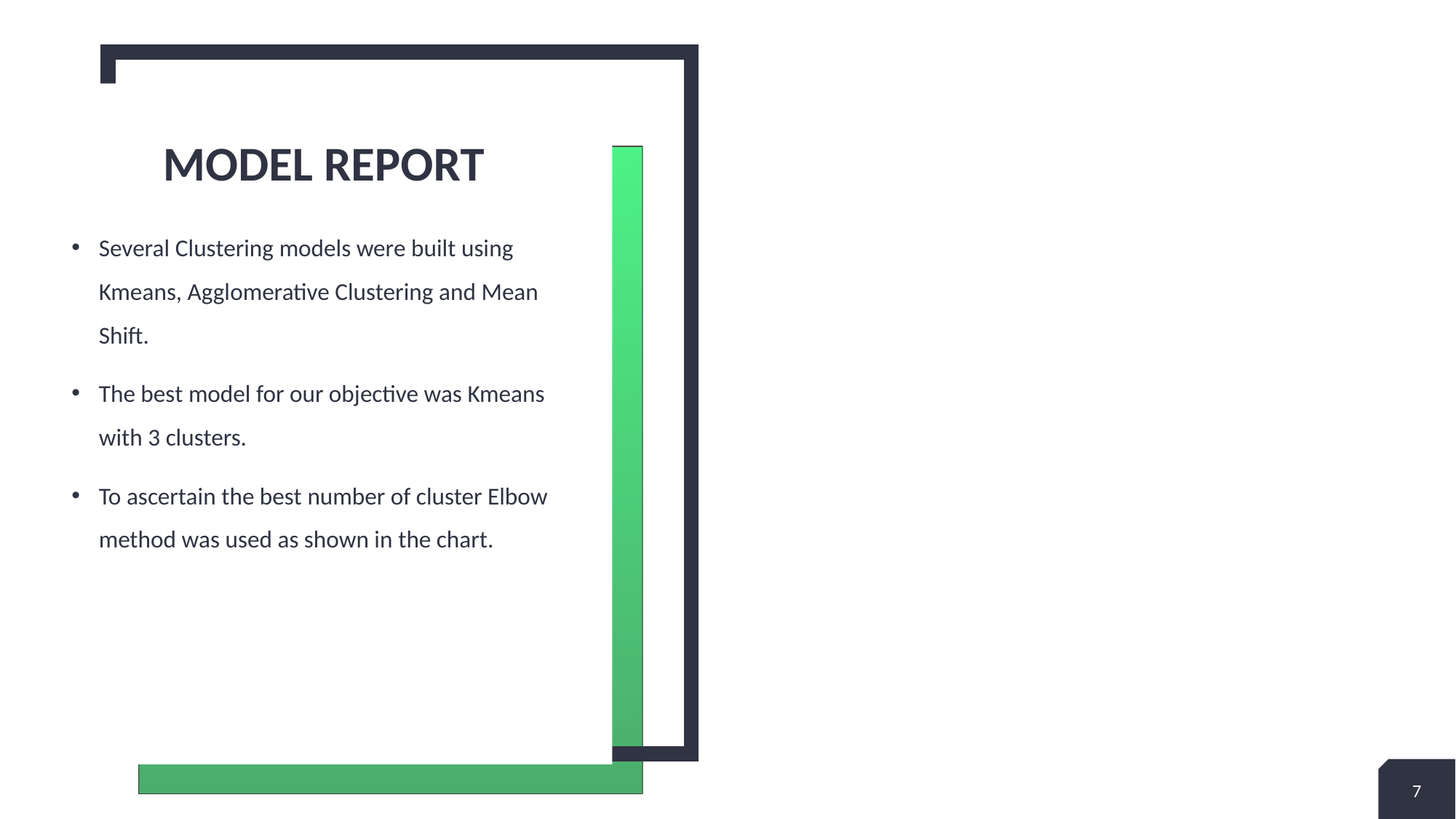

### Chart: CHART TITLE

| Category |
|---|
# Model report
Several Clustering models were built using Kmeans, Agglomerative Clustering and Mean Shift.
The best model for our objective was Kmeans with 3 clusters.
To ascertain the best number of cluster Elbow method was used as shown in the chart.

7